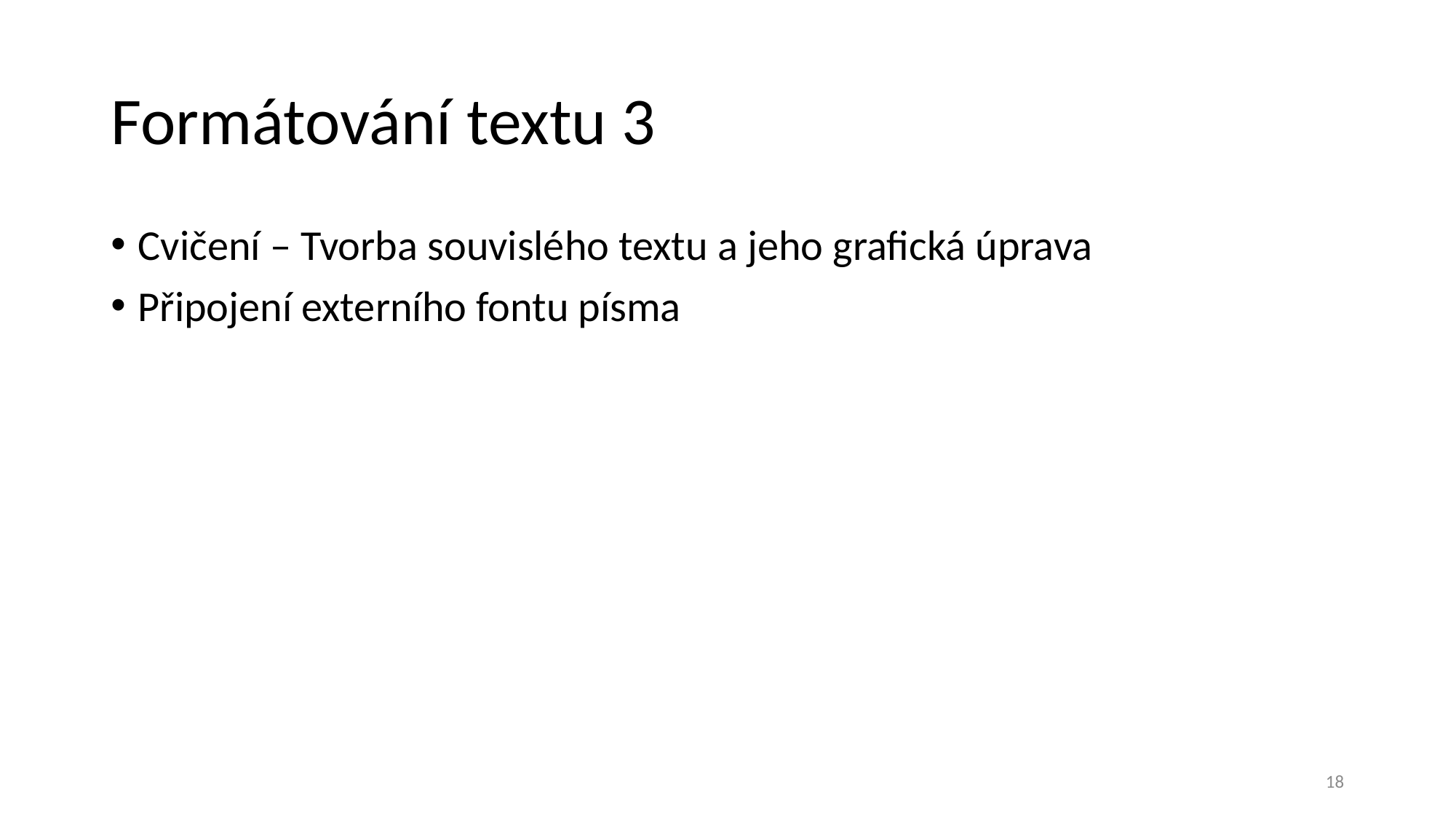

# Formátování textu 3
Cvičení – Tvorba souvislého textu a jeho grafická úprava
Připojení externího fontu písma
18